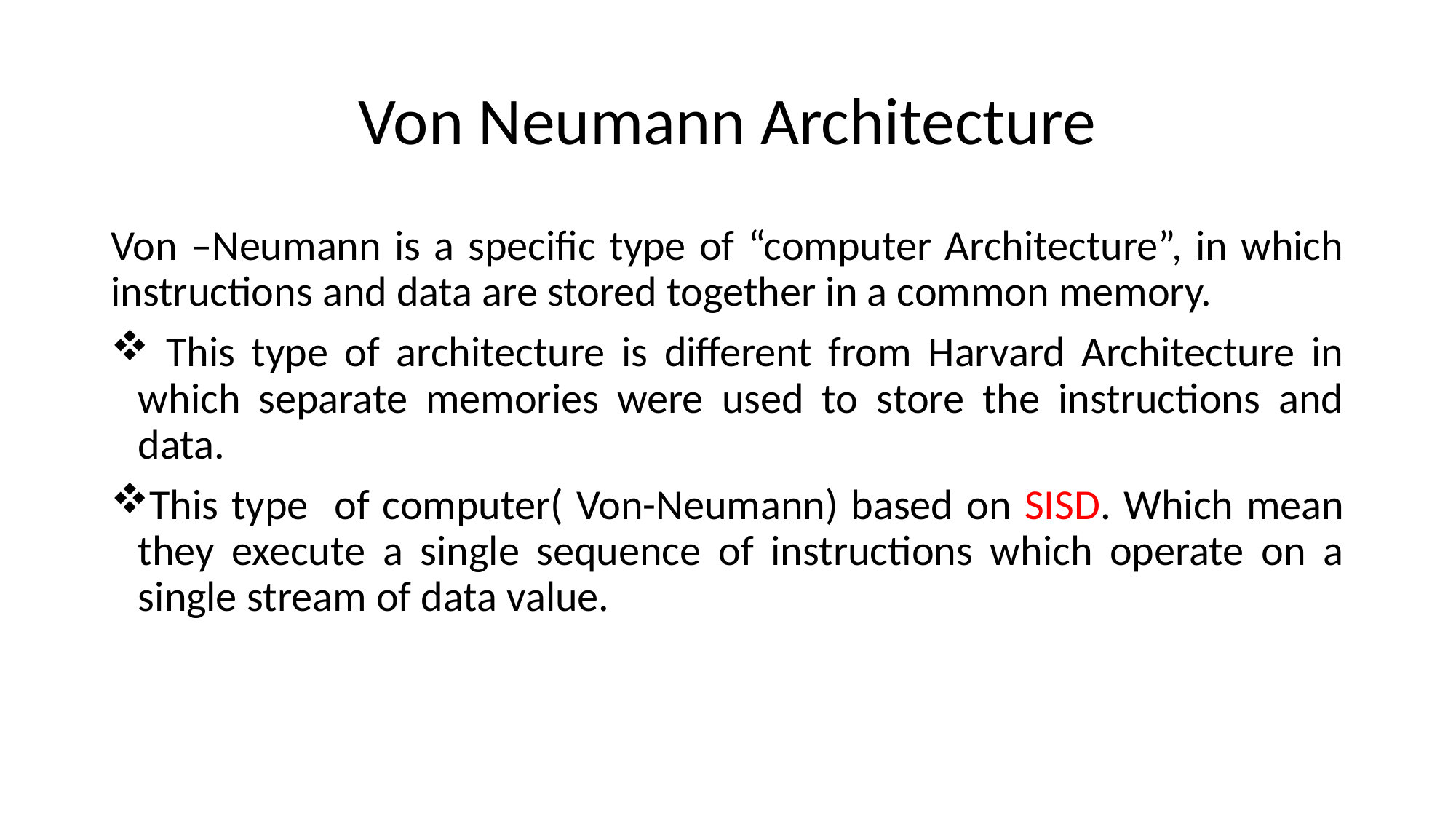

# Von Neumann Architecture
Von –Neumann is a specific type of “computer Architecture”, in which instructions and data are stored together in a common memory.
 This type of architecture is different from Harvard Architecture in which separate memories were used to store the instructions and data.
This type  of computer( Von-Neumann) based on SISD. Which mean they execute a single sequence of instructions which operate on a single stream of data value.